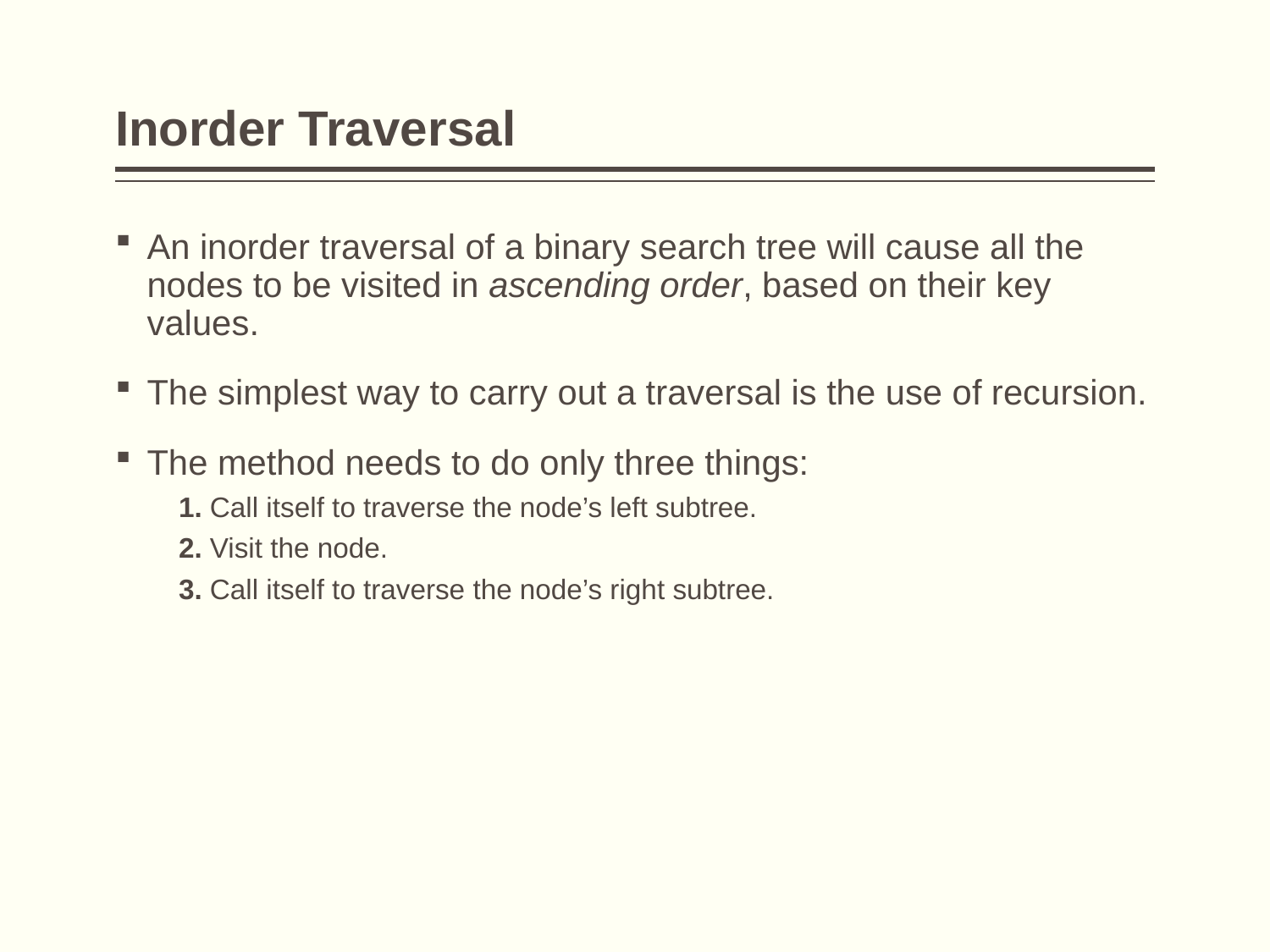

# Inorder Traversal
An inorder traversal of a binary search tree will cause all the nodes to be visited in ascending order, based on their key values.
The simplest way to carry out a traversal is the use of recursion.
The method needs to do only three things:
1. Call itself to traverse the node’s left subtree.
2. Visit the node.
3. Call itself to traverse the node’s right subtree.